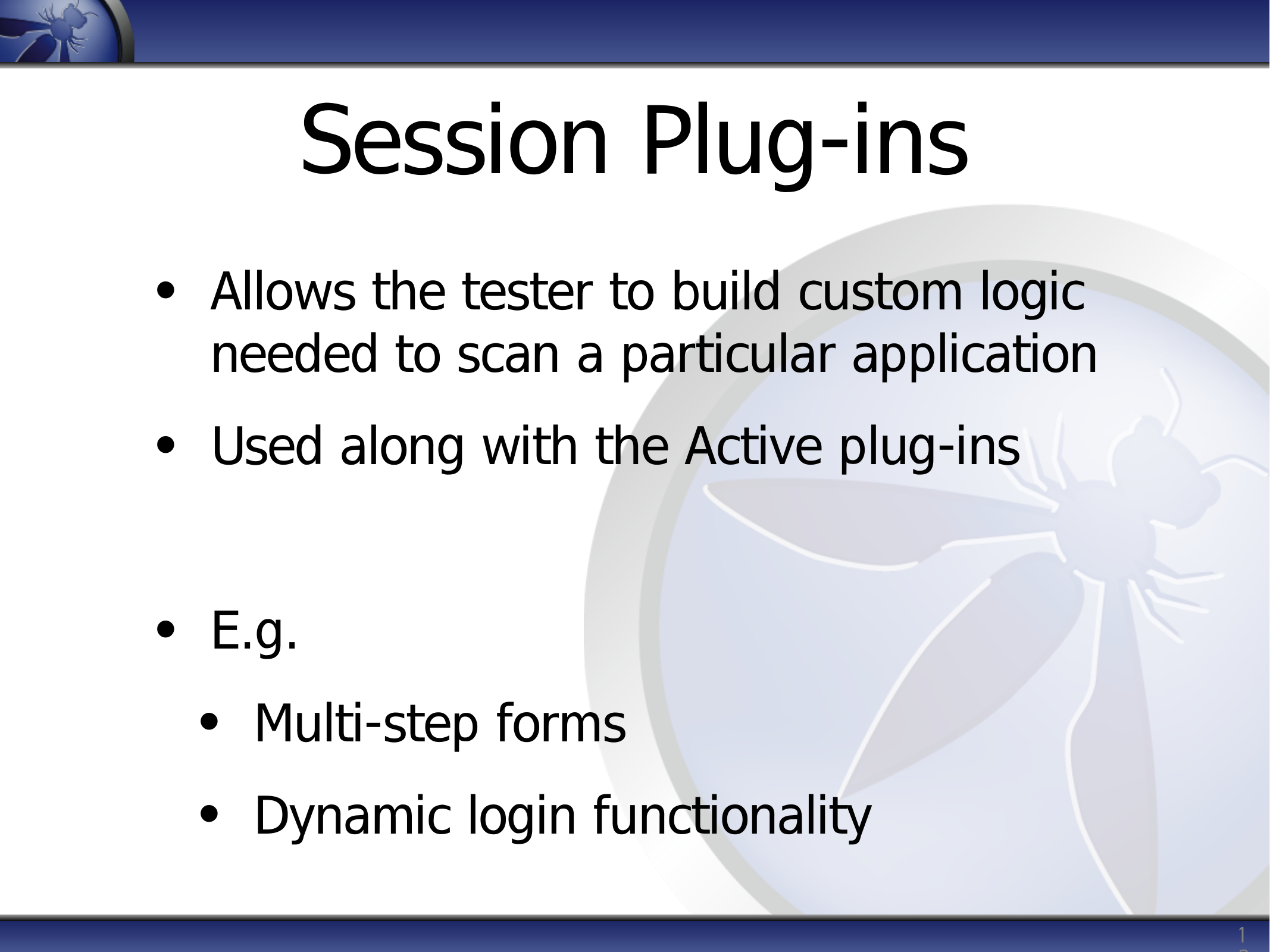

# Session Plug-ins
Allows the tester to build custom logic needed to scan a particular application
Used along with the Active plug-ins

E.g.
Multi-step forms
Dynamic login functionality

12